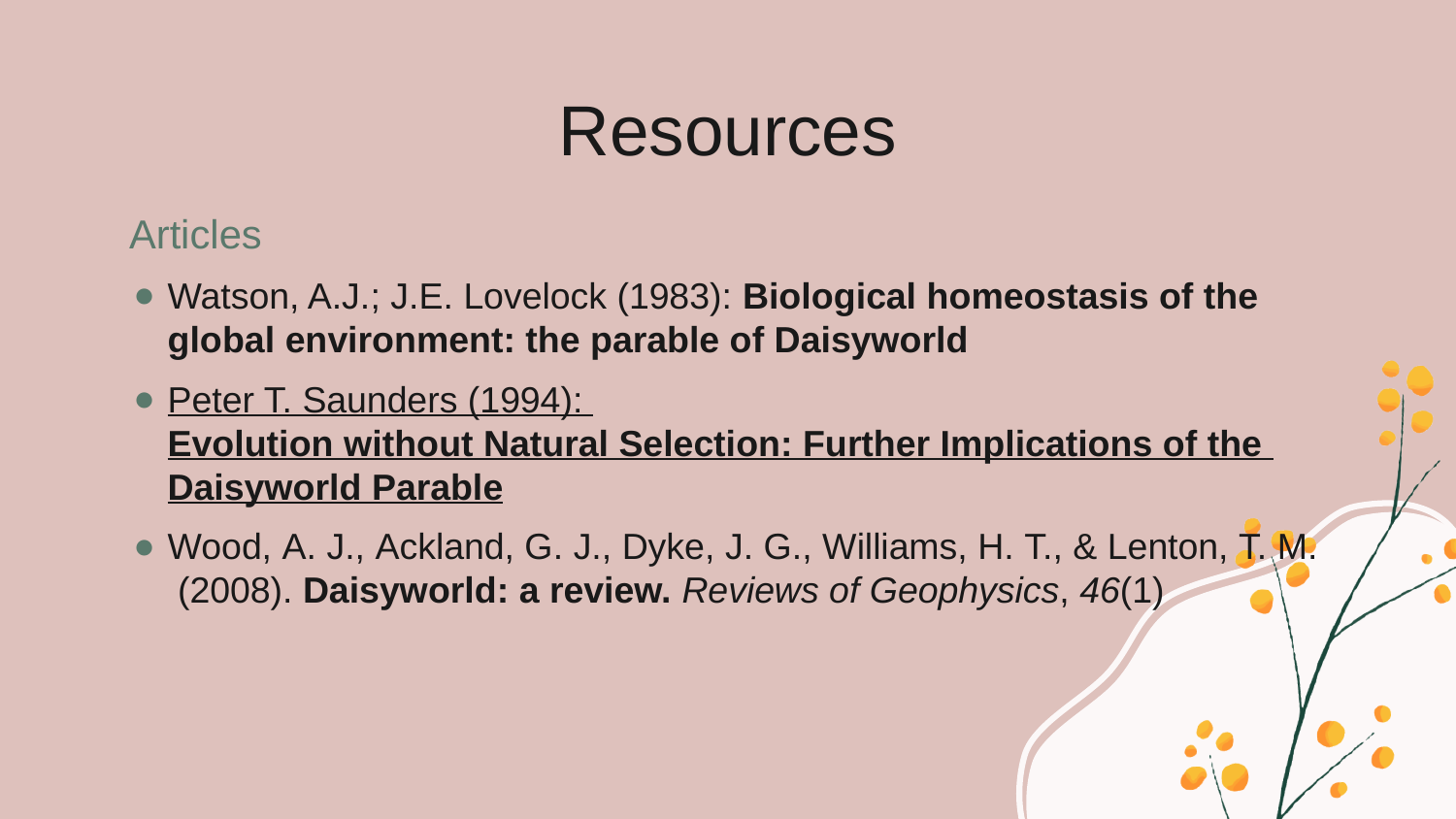

# Resources
Articles
Watson, A.J.; J.E. Lovelock (1983): Biological homeostasis of the global environment: the parable of Daisyworld
Peter T. Saunders (1994): Evolution without Natural Selection: Further Implications of the Daisyworld Parable
Wood, A. J., Ackland, G. J., Dyke, J. G., Williams, H. T., & Lenton, T. M. (2008). Daisyworld: a review. Reviews of Geophysics, 46(1)